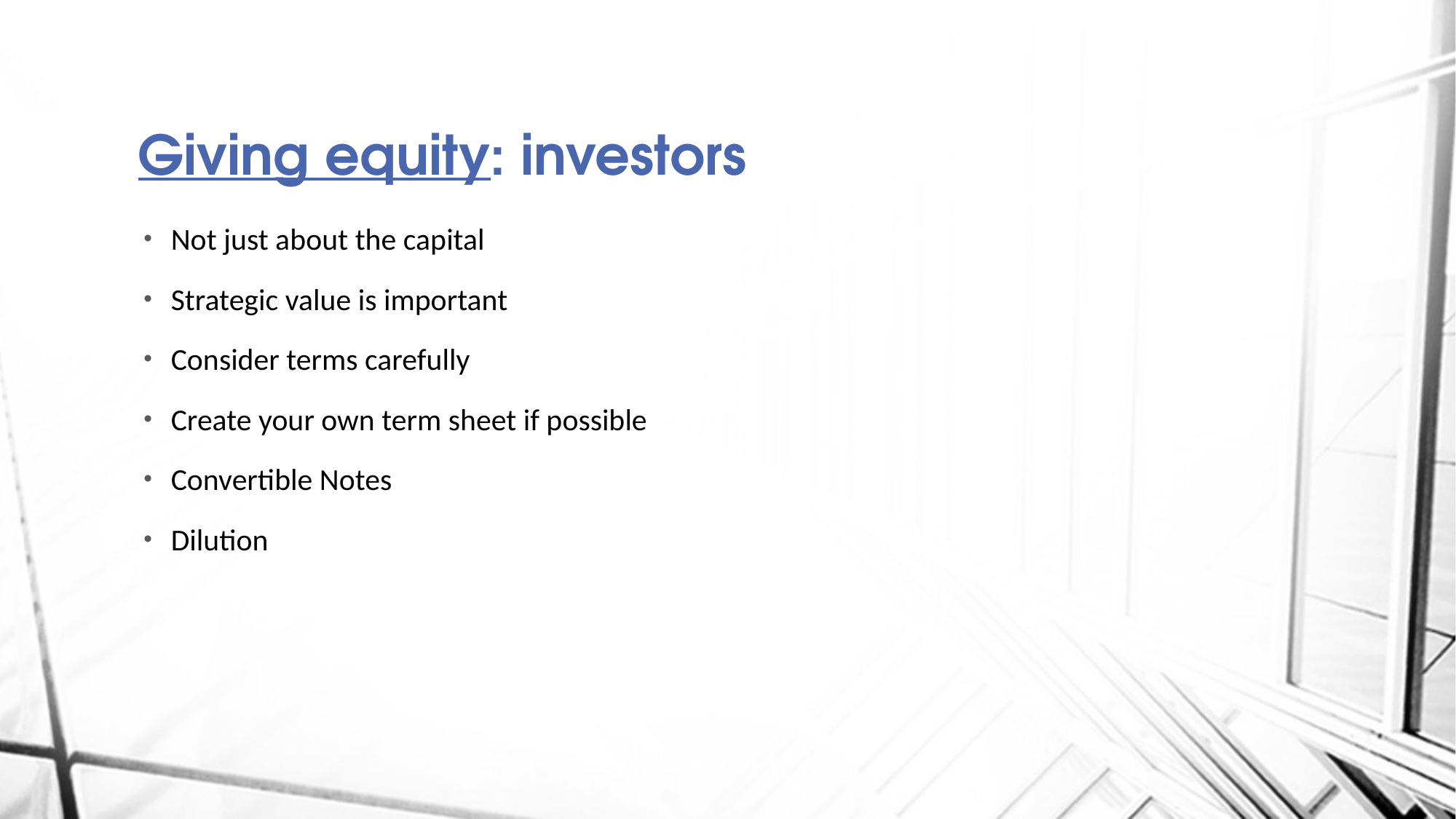

# Giving equity: investors
Not just about the capital
Strategic value is important
Consider terms carefully
Create your own term sheet if possible
Convertible Notes
Dilution